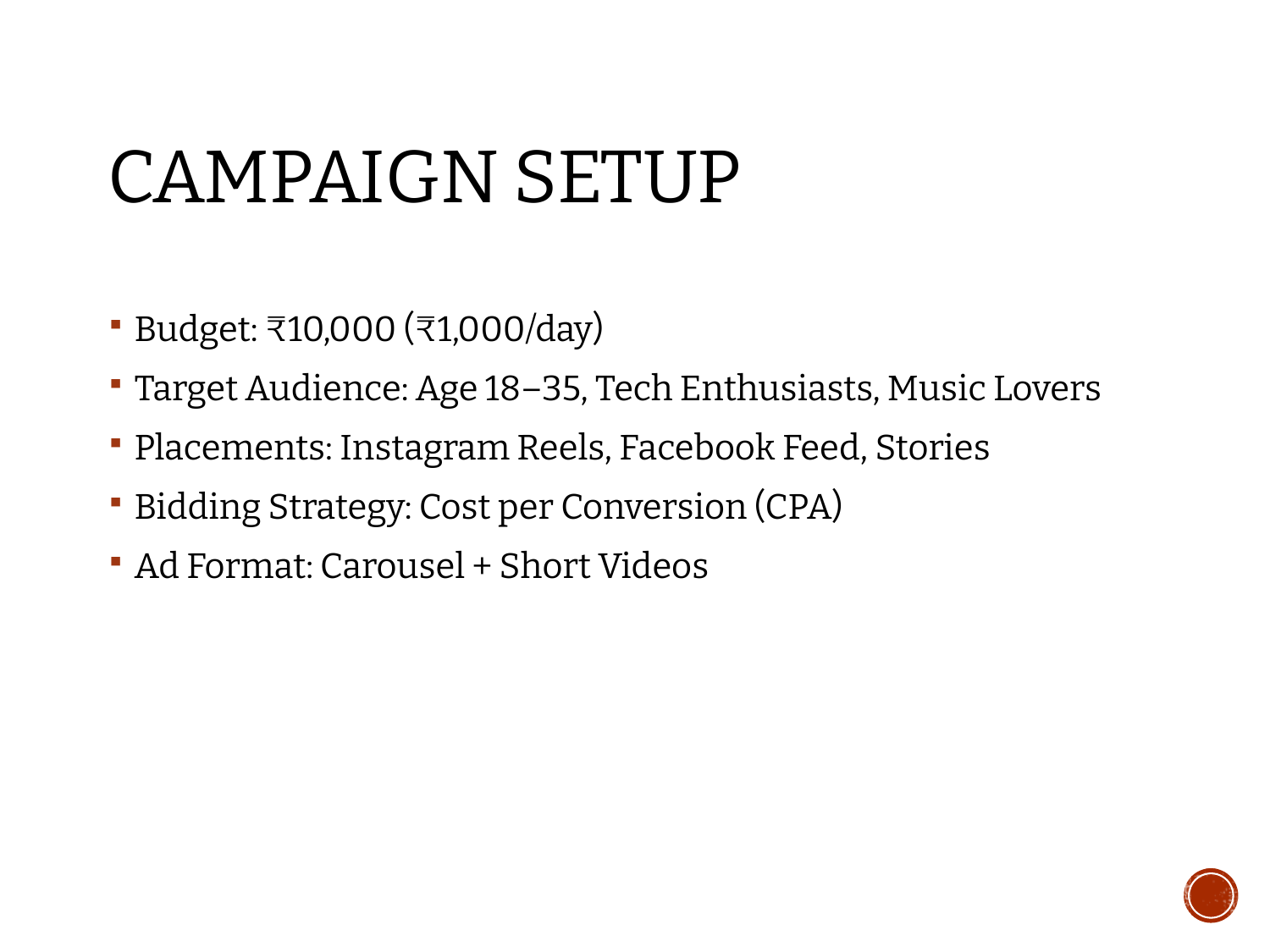

# Campaign Setup
Budget: ₹10,000 (₹1,000/day)
Target Audience: Age 18–35, Tech Enthusiasts, Music Lovers
Placements: Instagram Reels, Facebook Feed, Stories
Bidding Strategy: Cost per Conversion (CPA)
Ad Format: Carousel + Short Videos